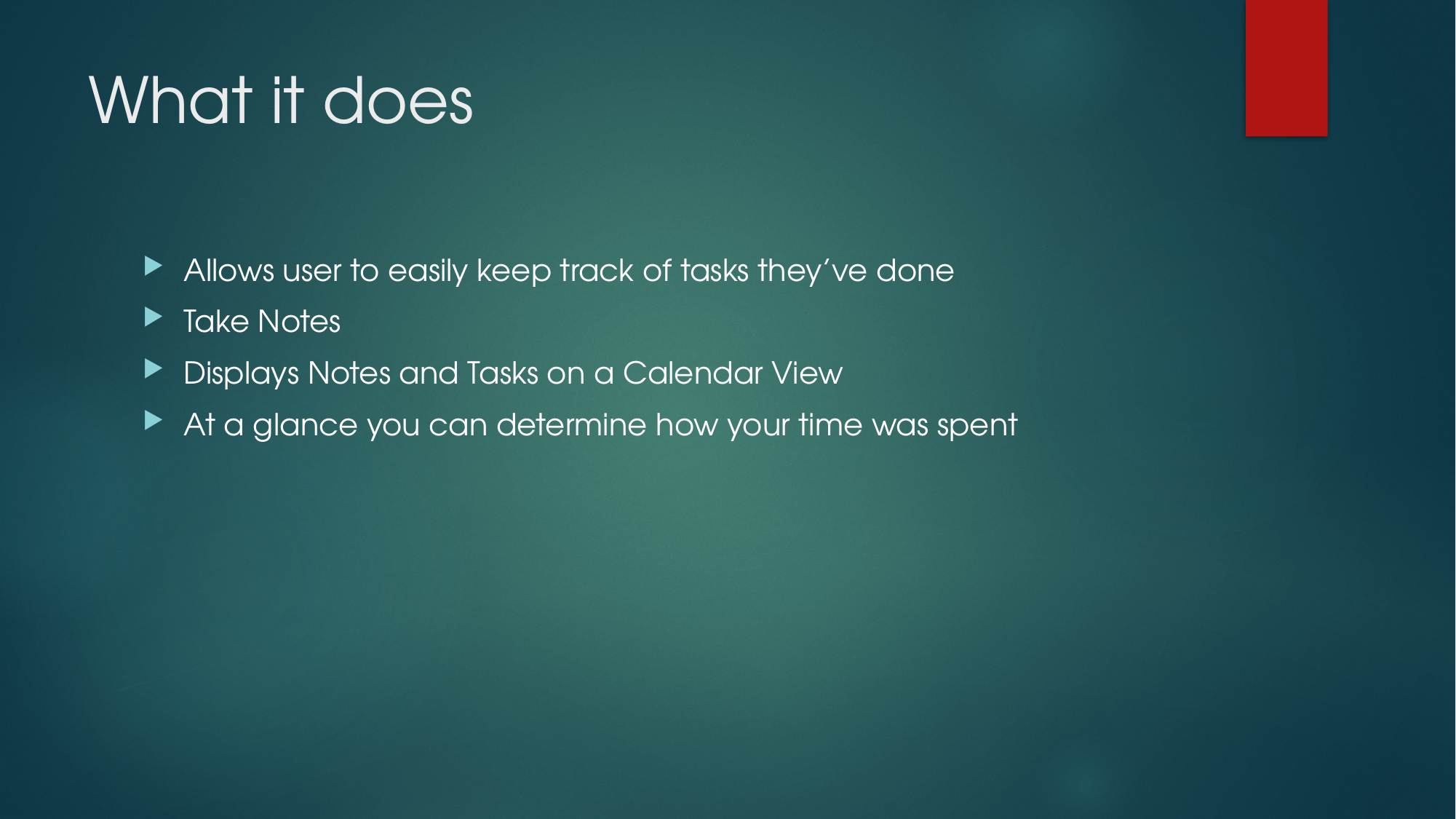

# What it does
Allows user to easily keep track of tasks they’ve done
Take Notes
Displays Notes and Tasks on a Calendar View
At a glance you can determine how your time was spent